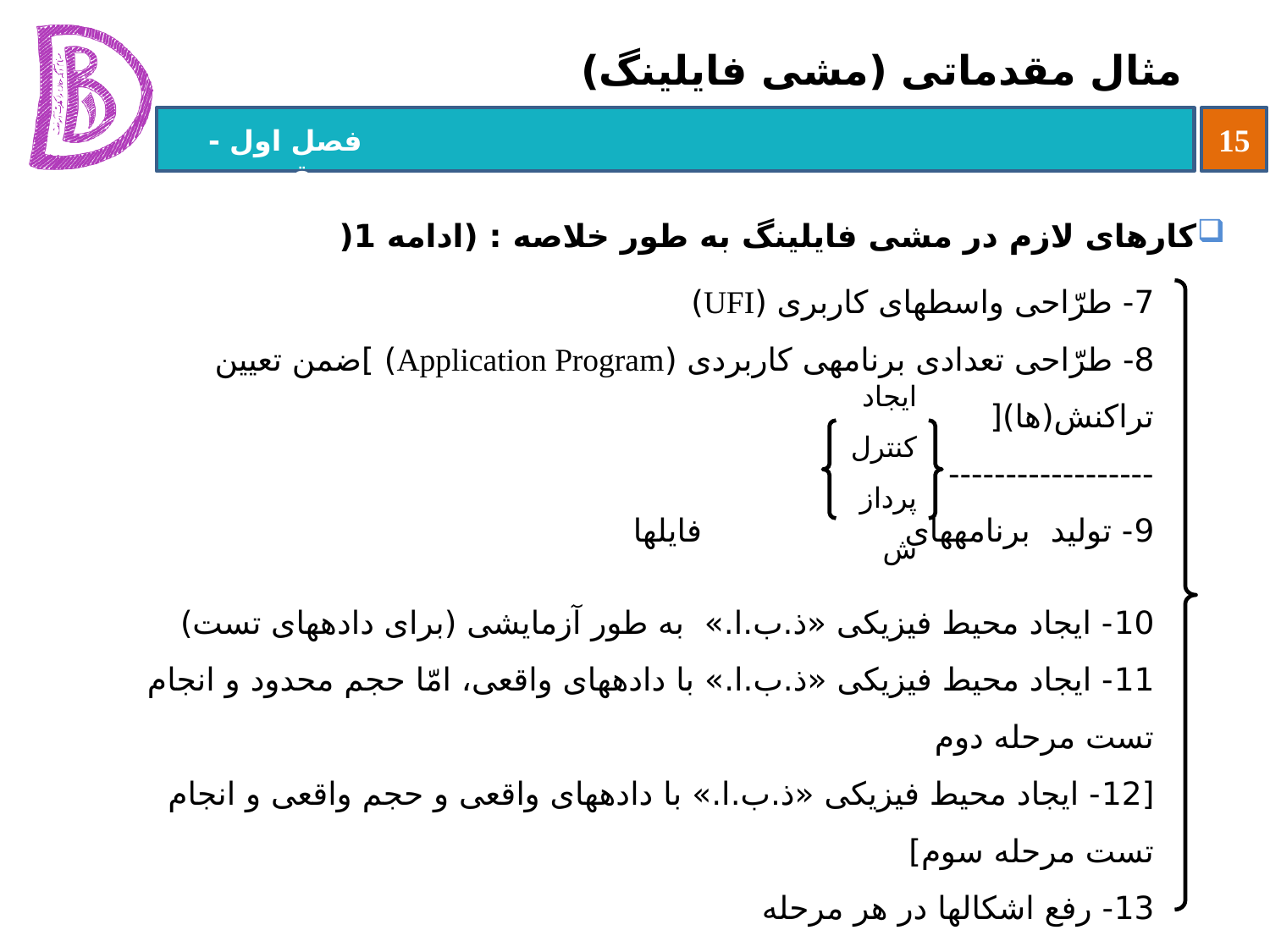

# مثال مقدماتی (مشی فایلینگ)
کارهای لازم در مشی فایلینگ به طور خلاصه : (ادامه 1(

7- طرّاحی واسط‏های کاربری (UFI)
8- طرّاحی تعدادی برنامه‏ی کاربردی (Application Program) ]ضمن تعیین تراکنش(ها)[
------------------
9- تولید  برنامه‏های                    فایل‏ها

10- ایجاد محیط فیزیکی «ذ.ب.ا.»  به طور آزمایشی (برای داده‏های تست)
11- ایجاد محیط فیزیکی «ذ.ب.ا.» با داده‏های واقعی، امّا حجم محدود و انجام تست مرحله دوم
[12- ایجاد محیط فیزیکی «ذ.ب.ا.» با داده‏های واقعی و حجم واقعی و انجام تست مرحله سوم]
13- رفع اشکال‏ها در هر مرحله
14- ایجاد محیط فیزیکی واقعی با نصب، پیکربندی و ورود داده‏های اولیه (Data Entry)
15- آغاز بهره برداری و نگهداری  سیستم
16- رفع معایب و بهینه‏سازی سیستم

ایجاد
کنترل
پردازش